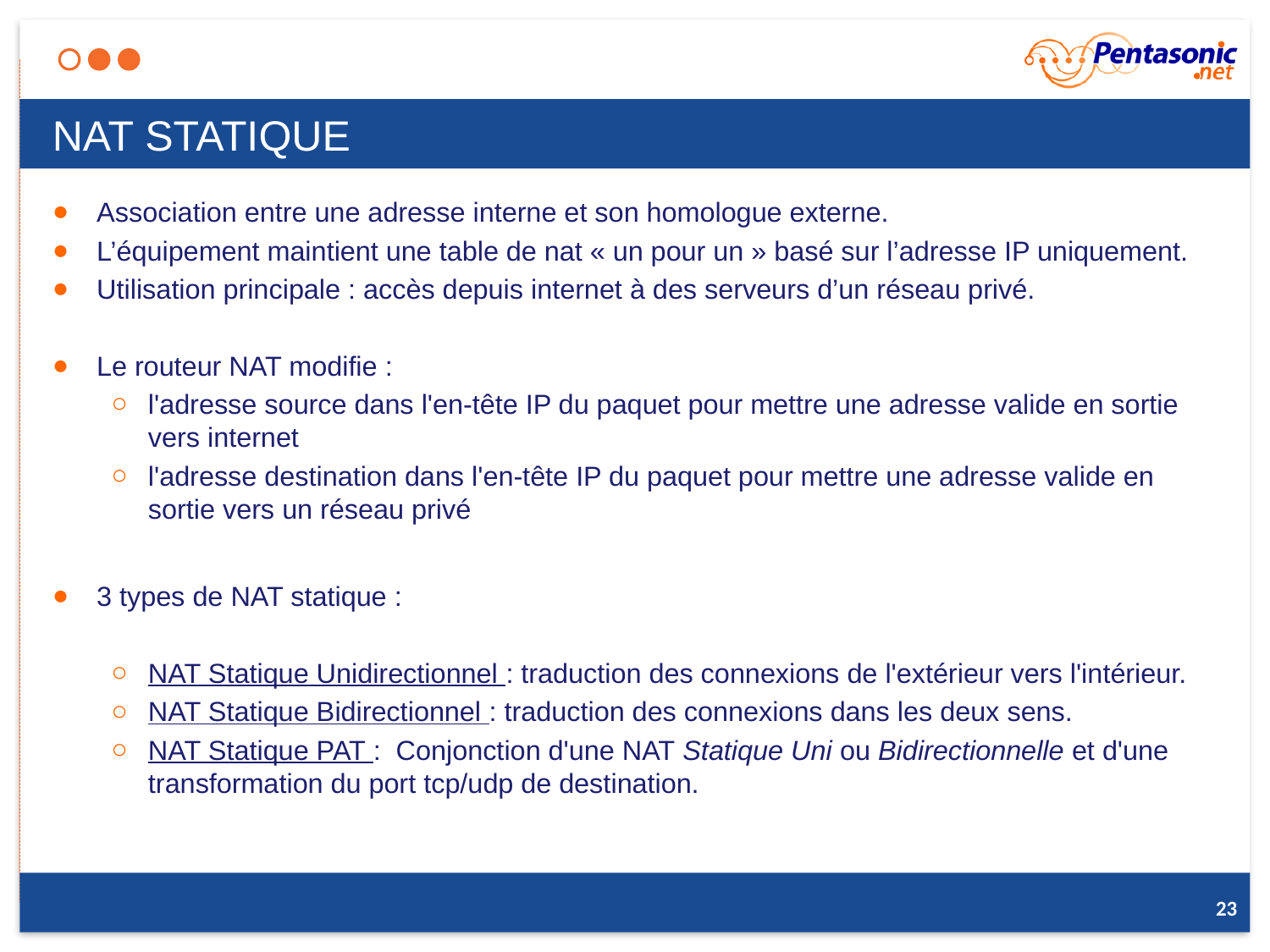

# NAT STATIQUE
Association entre une adresse interne et son homologue externe.
L’équipement maintient une table de nat « un pour un » basé sur l’adresse IP uniquement.
Utilisation principale : accès depuis internet à des serveurs d’un réseau privé.

Le routeur NAT modifie :
l'adresse source dans l'en-tête IP du paquet pour mettre une adresse valide en sortie vers internet
l'adresse destination dans l'en-tête IP du paquet pour mettre une adresse valide en sortie vers un réseau privé

3 types de NAT statique :

NAT Statique Unidirectionnel : traduction des connexions de l'extérieur vers l'intérieur.
NAT Statique Bidirectionnel : traduction des connexions dans les deux sens.
NAT Statique PAT :  Conjonction d'une NAT Statique Uni ou Bidirectionnelle et d'une transformation du port tcp/udp de destination.
23